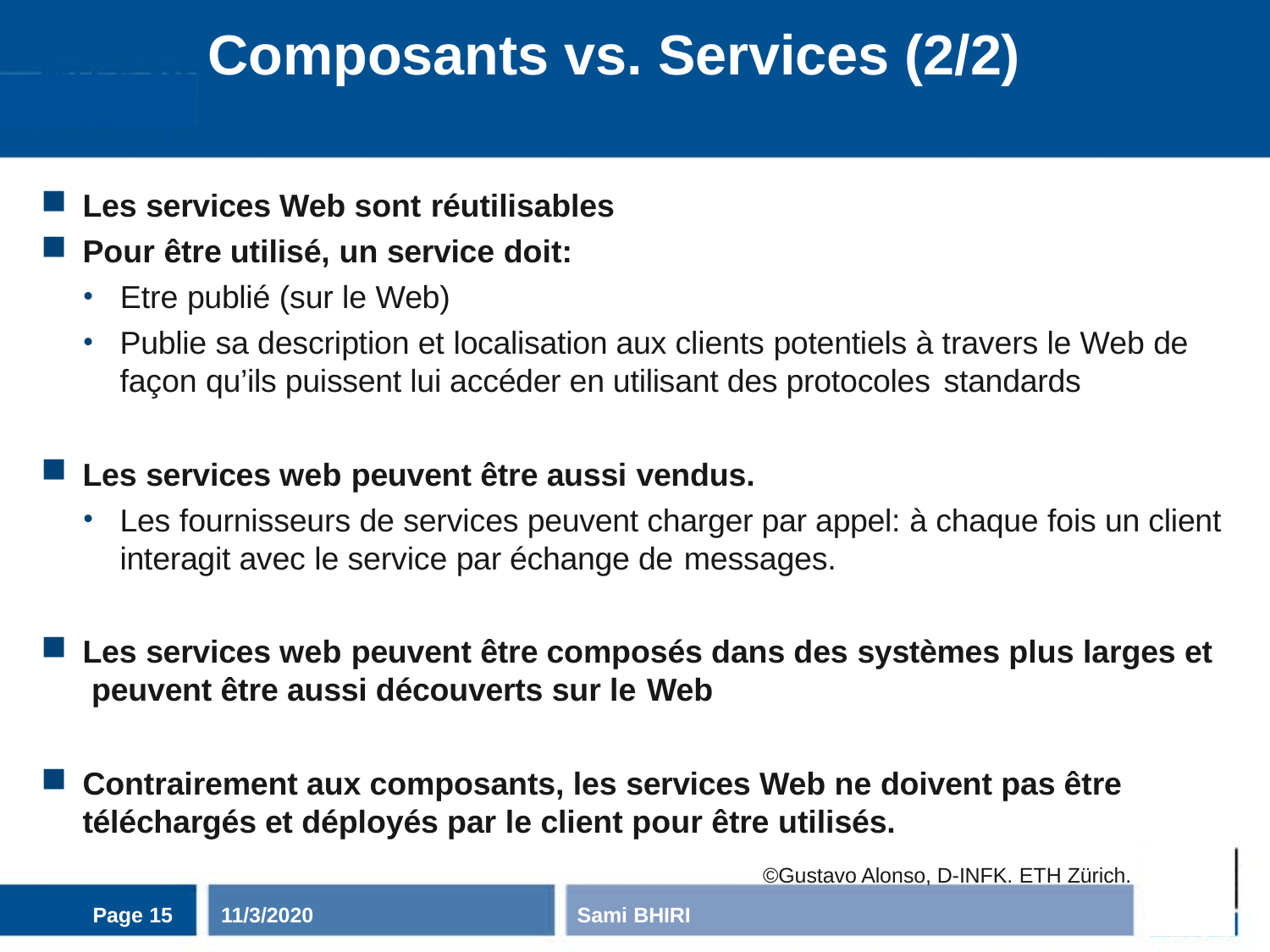

# Composants vs. Services (2/2)

Les services Web sont réutilisables
Pour être utilisé, un service doit:
Etre publié (sur le Web)
Publie sa description et localisation aux clients potentiels à travers le Web de  façon qu’ils puissent lui accéder en utilisant des protocoles standards

Les services web peuvent être aussi vendus.
Les fournisseurs de services peuvent charger par appel: à chaque fois un client  interagit avec le service par échange de messages.

Les services web peuvent être composés dans des systèmes plus larges et  peuvent être aussi découverts sur le Web

Contrairement aux composants, les services Web ne doivent pas être  téléchargés et déployés par le client pour être utilisés.

©Gustavo Alonso, D-INFK. ETH Zürich.
Page 15
11/3/2020
Sami BHIRI